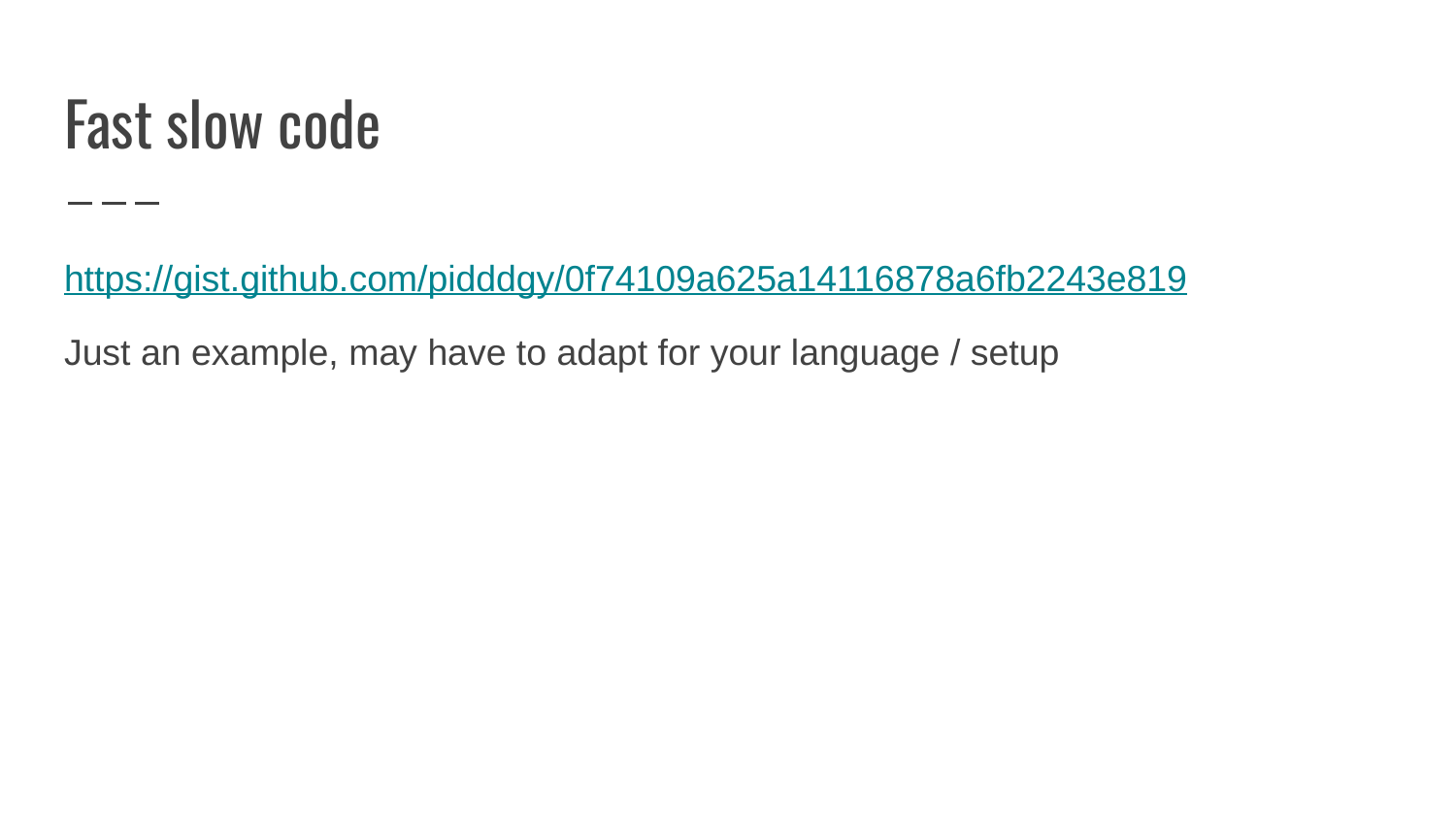

# Fast slow code
https://gist.github.com/pidddgy/0f74109a625a14116878a6fb2243e819
Just an example, may have to adapt for your language / setup